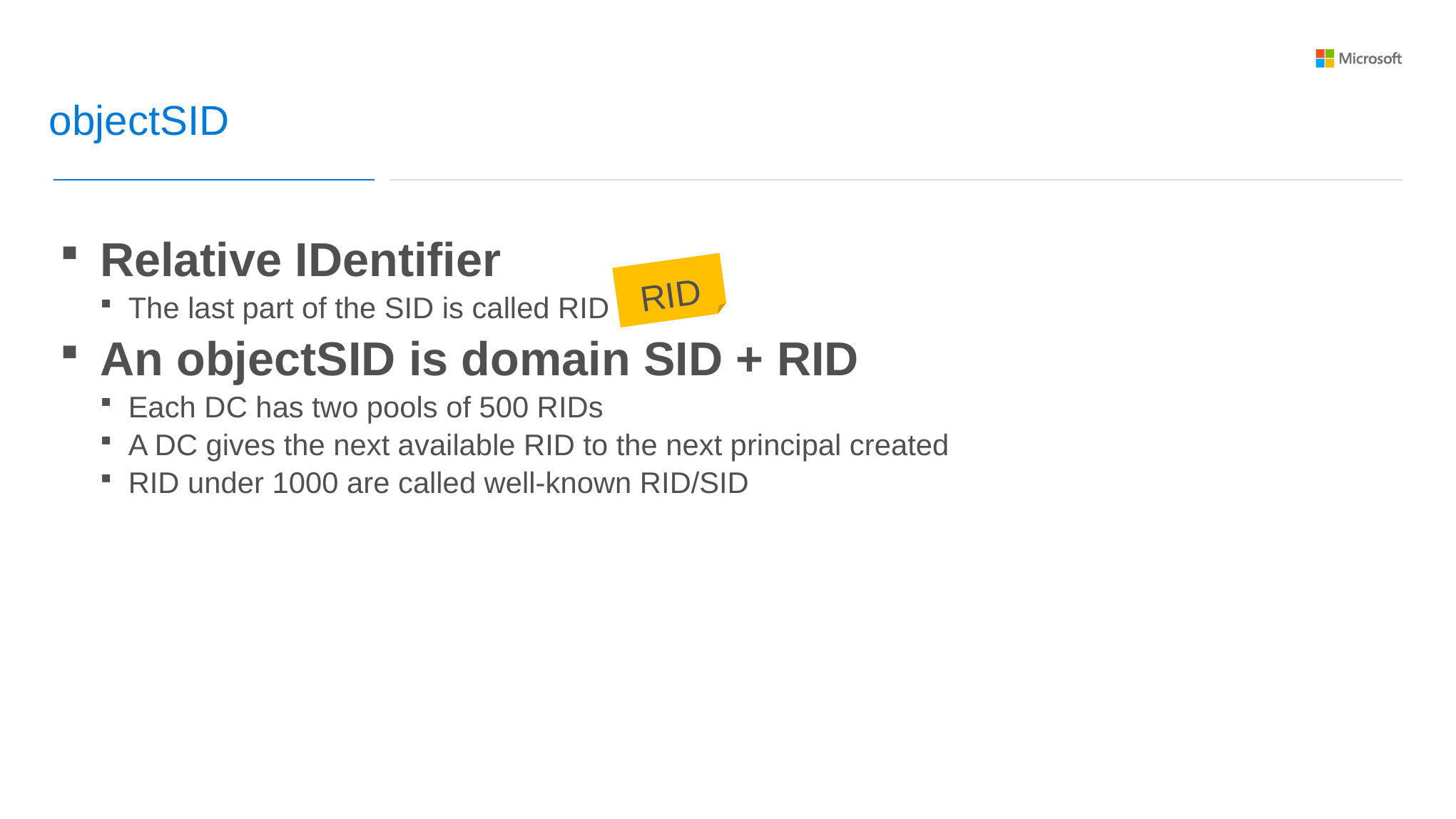

objectSID
Relative IDentifier
The last part of the SID is called RID
An objectSID is domain SID + RID
Each DC has two pools of 500 RIDs
A DC gives the next available RID to the next principal created
RID under 1000 are called well-known RID/SID
RID